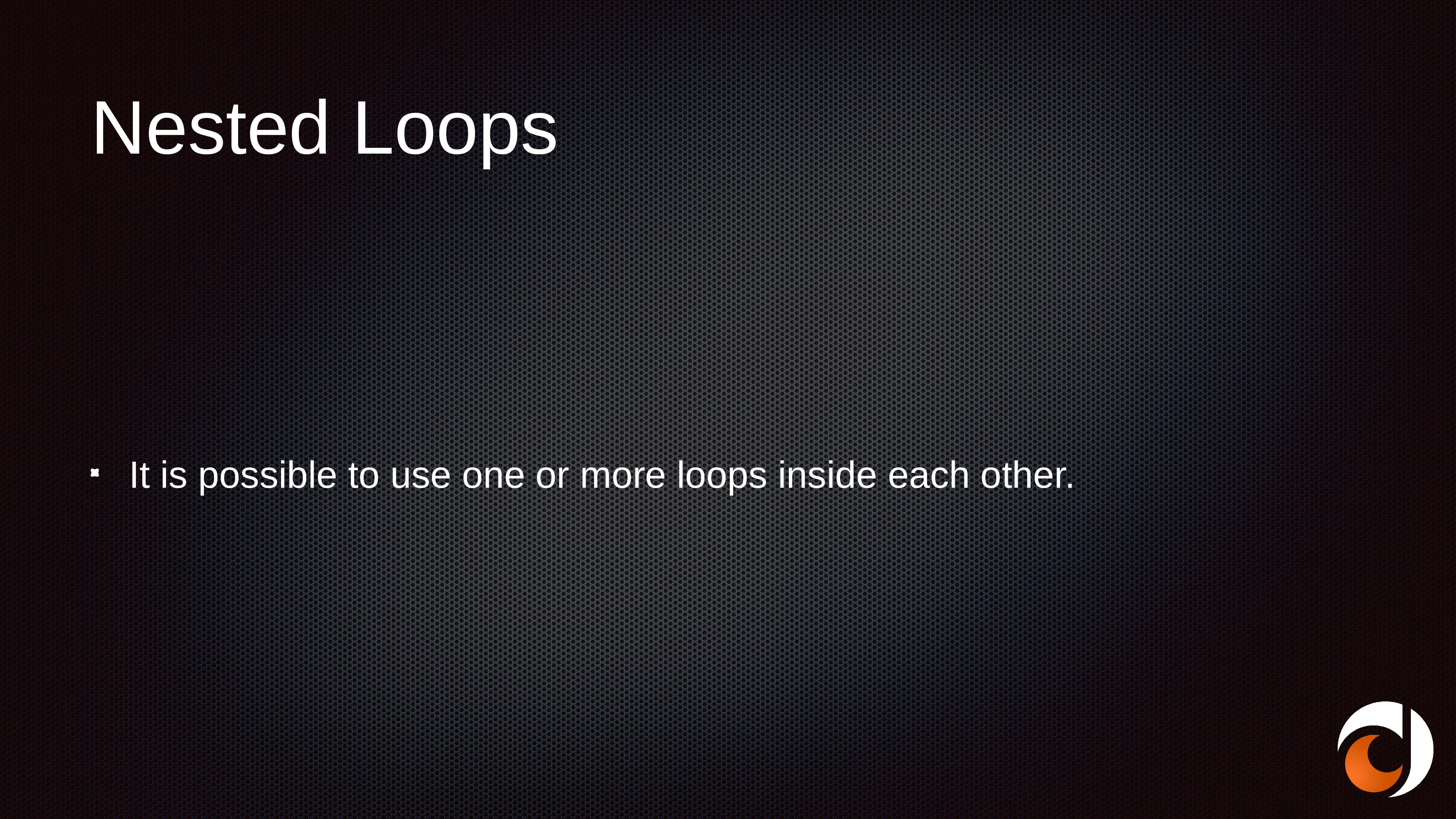

# Nested Loops
It is possible to use one or more loops inside each other.